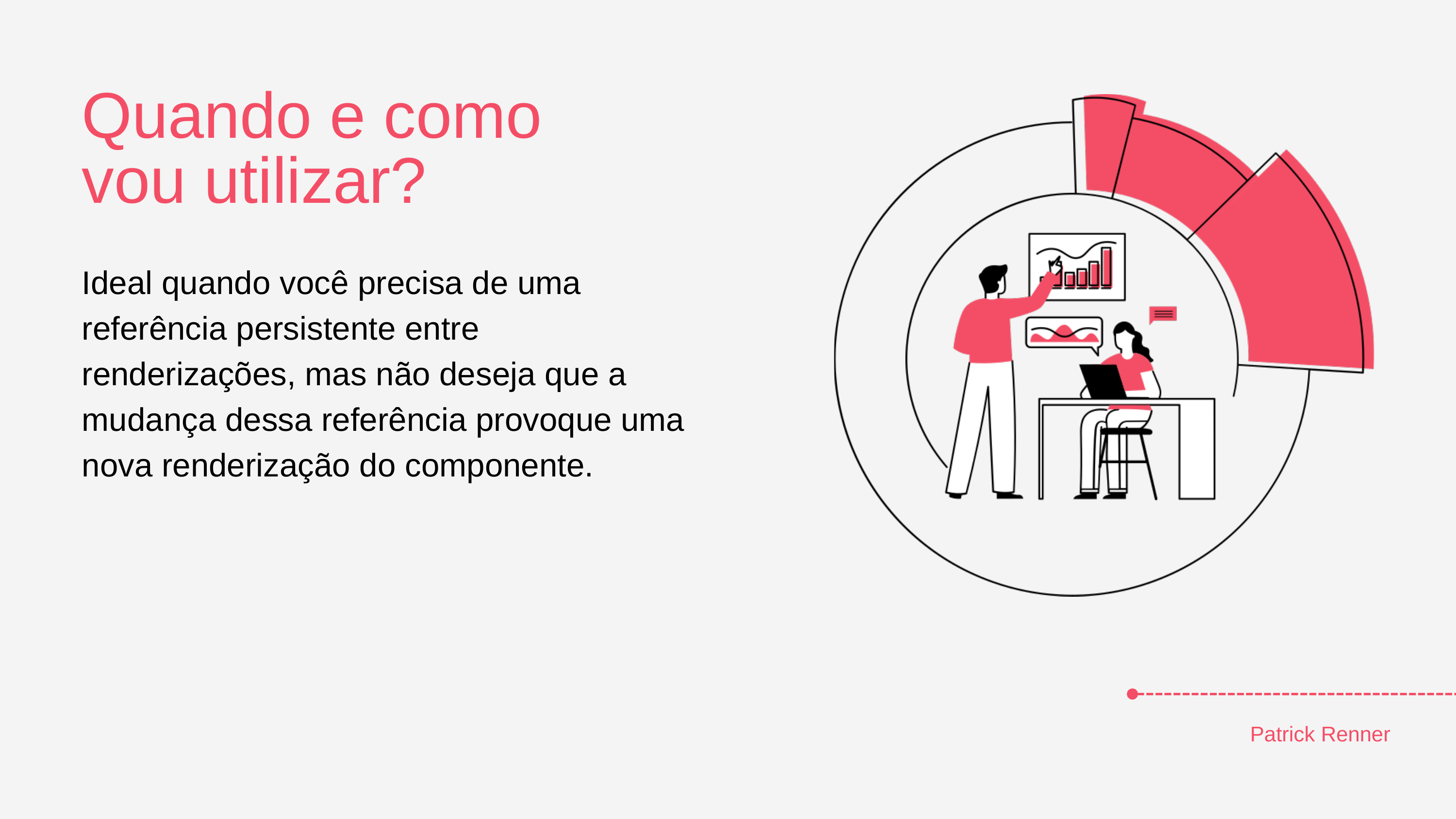

Quando e como vou utilizar?

Ideal quando você precisa de uma referência persistente entre renderizações, mas não deseja que a mudança dessa referência provoque uma nova renderização do componente.

Patrick Renner